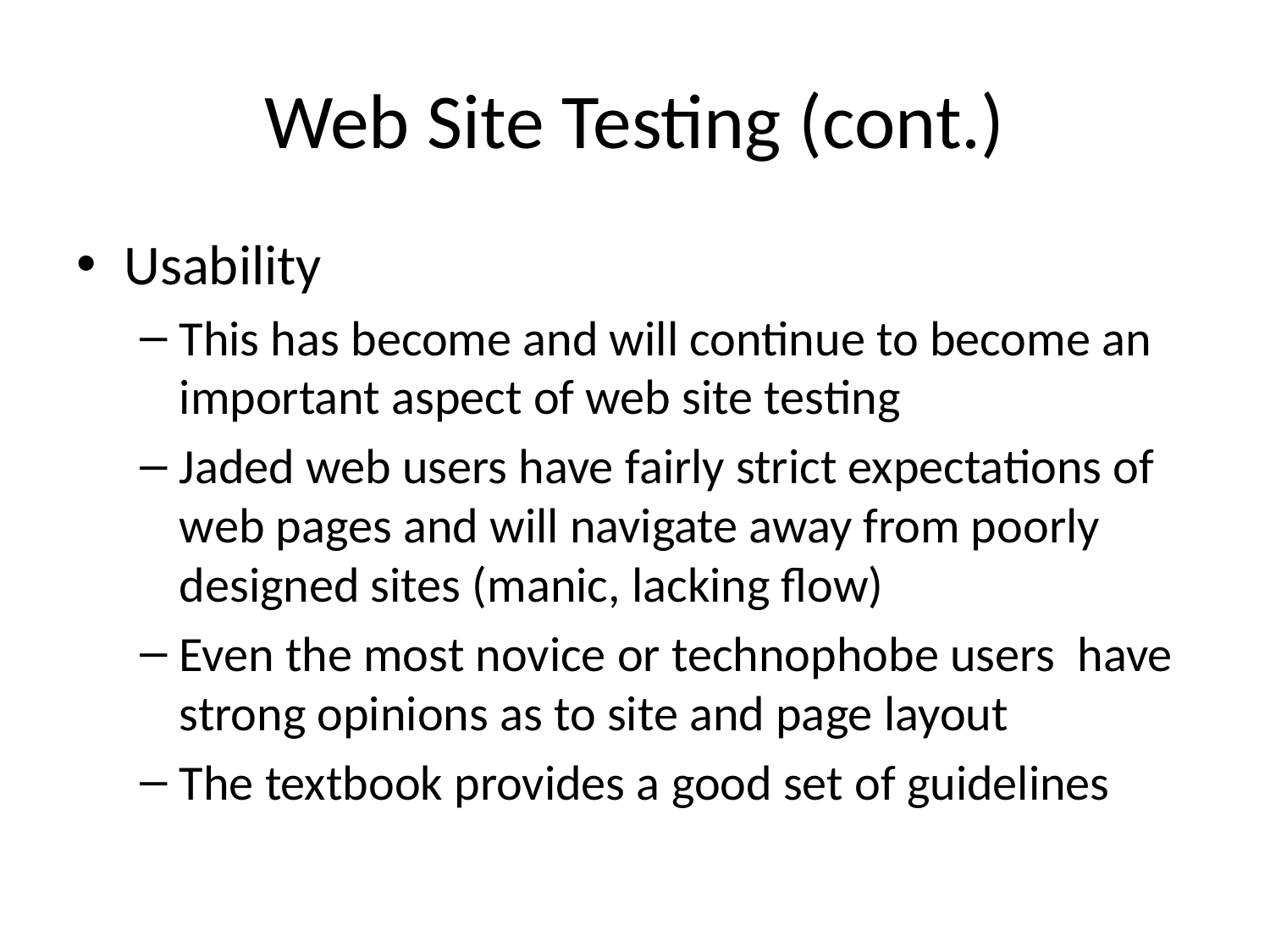

# Web Site Testing (cont.)
Usability
This has become and will continue to become an important aspect of web site testing
Jaded web users have fairly strict expectations of web pages and will navigate away from poorly designed sites (manic, lacking flow)
Even the most novice or technophobe users  have strong opinions as to site and page layout
The textbook provides a good set of guidelines